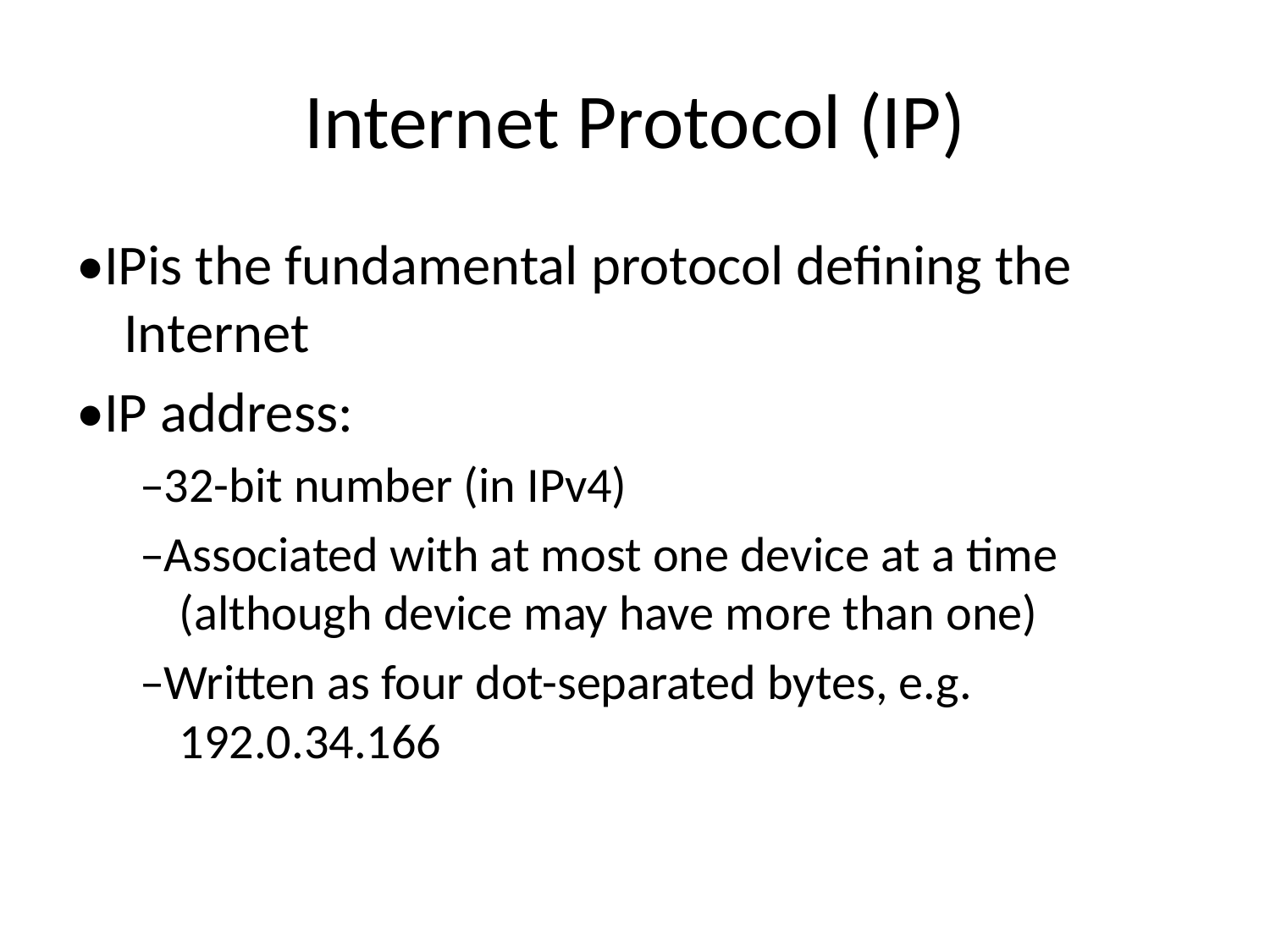

# Internet Protocol (IP)
•IPis the fundamental protocol defining the Internet
•IP address:
–32-bit number (in IPv4)
–Associated with at most one device at a time (although device may have more than one)
–Written as four dot-separated bytes, e.g. 192.0.34.166